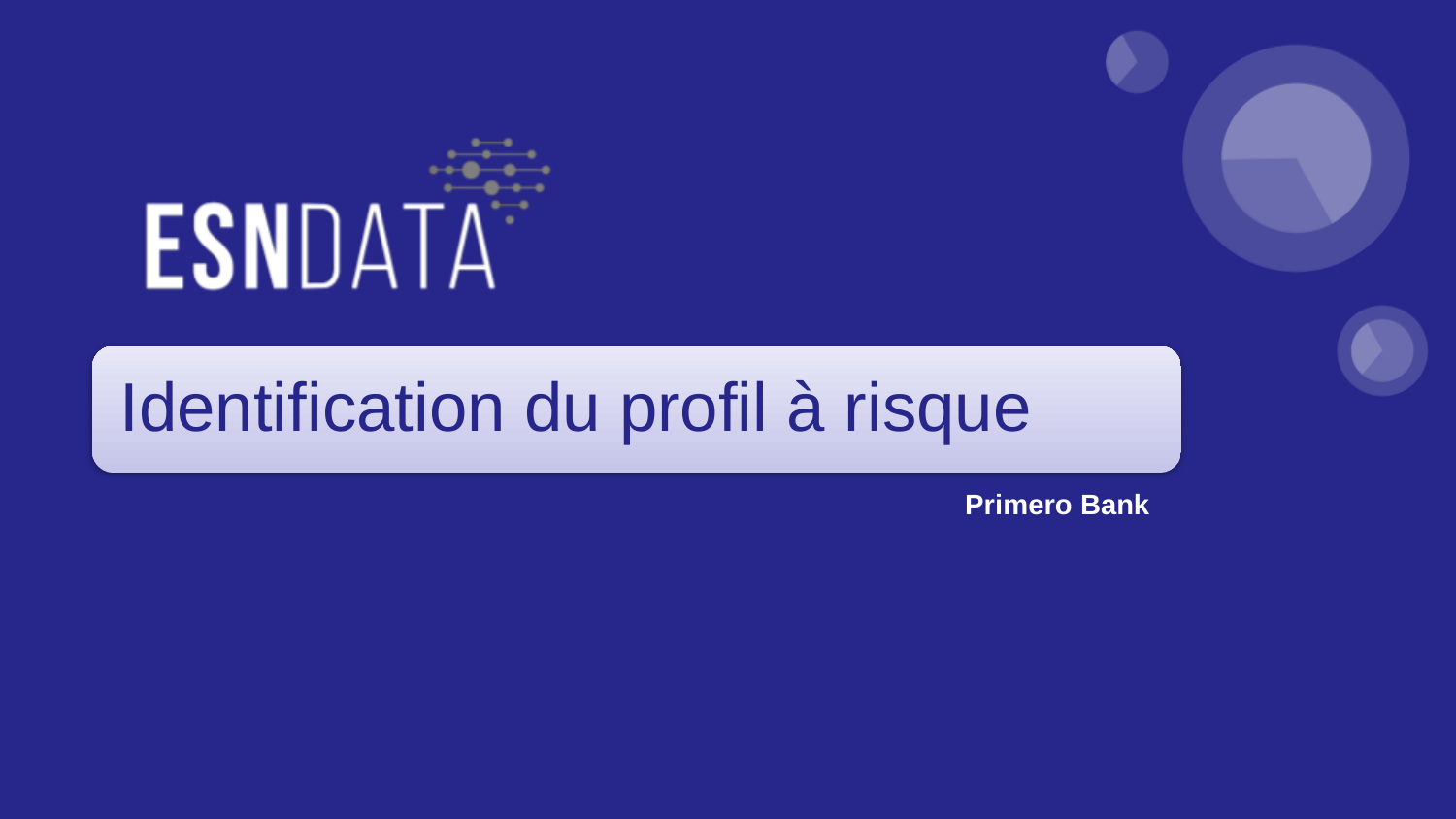

# Identification du profil à risque

Identification du profil à risque
Primero Bank